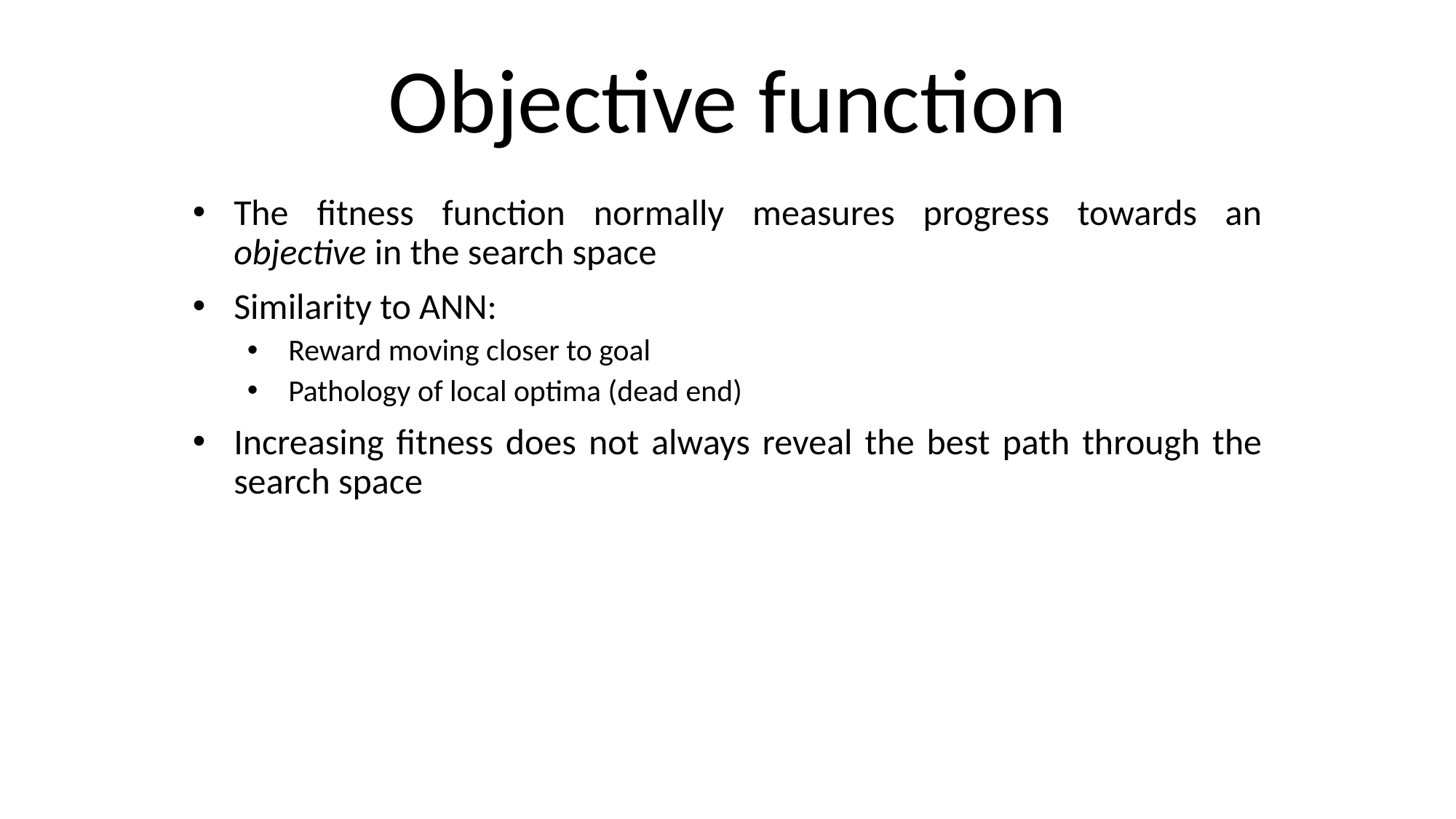

# Objective function
The fitness function normally measures progress towards an objective in the search space
Similarity to ANN:
Reward moving closer to goal
Pathology of local optima (dead end)
Increasing fitness does not always reveal the best path through the search space